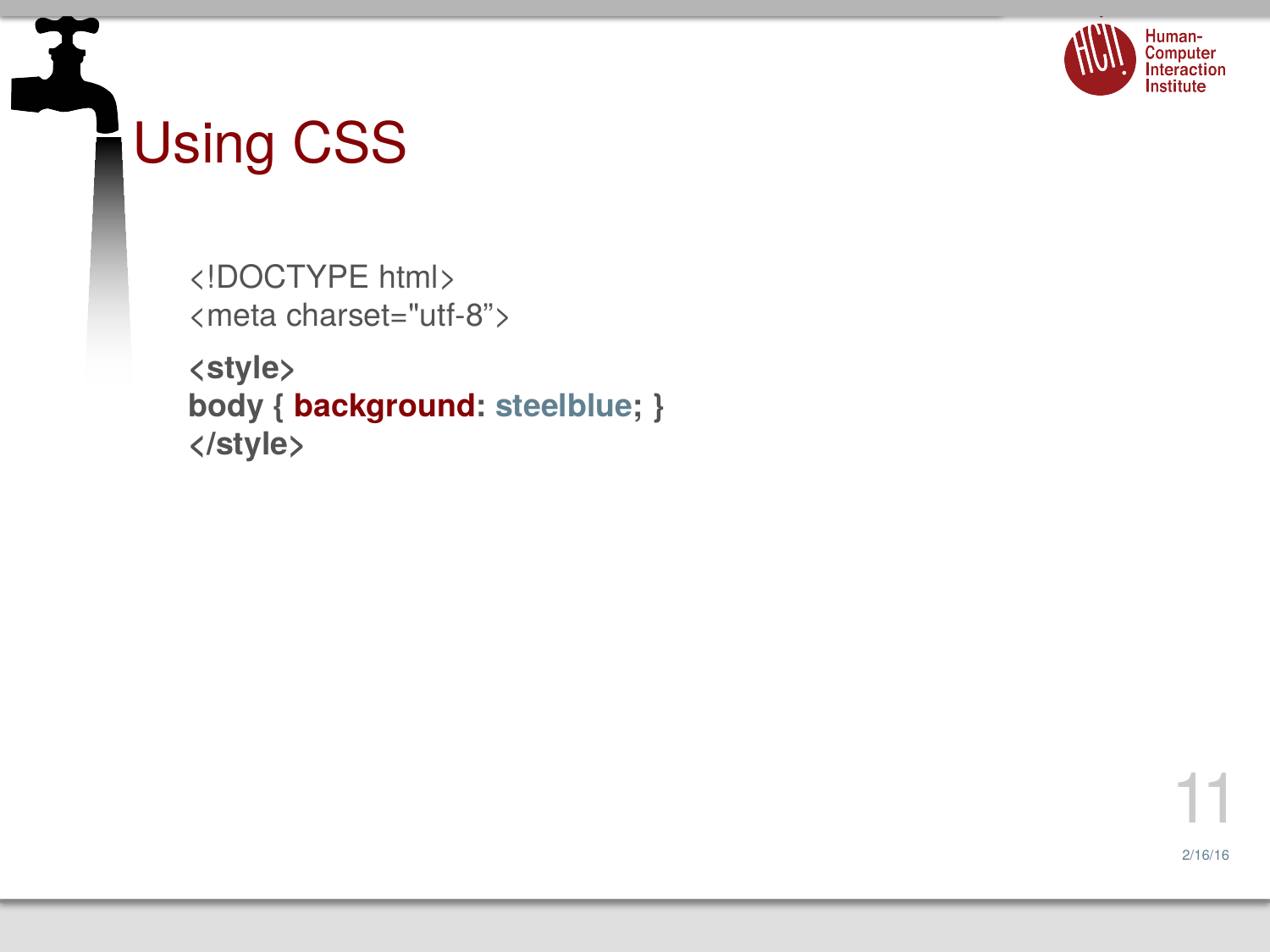

# Using CSS
<!DOCTYPE html>
<meta charset="utf-8”>
<style>
body { background: steelblue; }
</style>
11
2/16/16